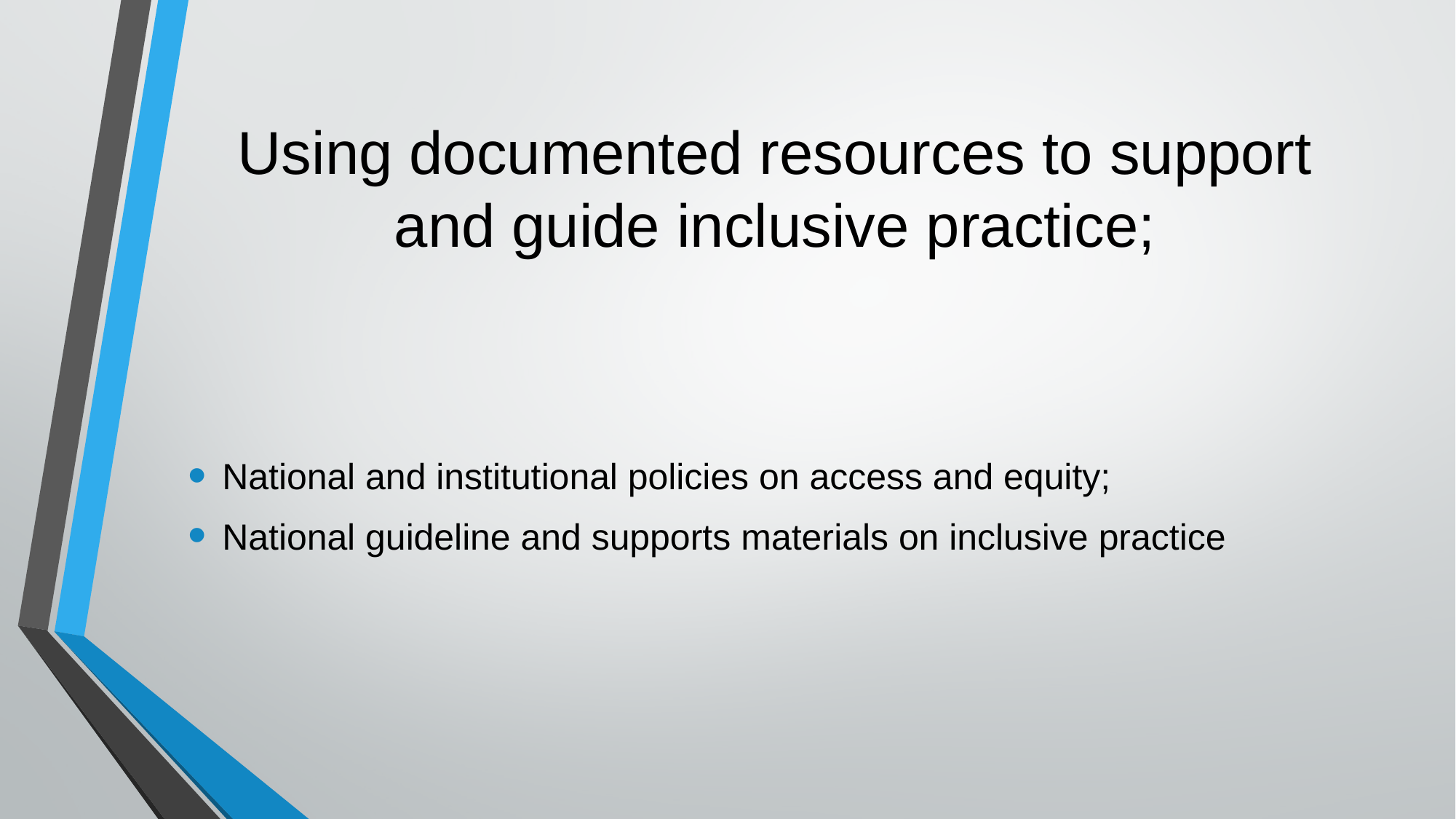

# Using documented resources to support and guide inclusive practice;
National and institutional policies on access and equity;
National guideline and supports materials on inclusive practice